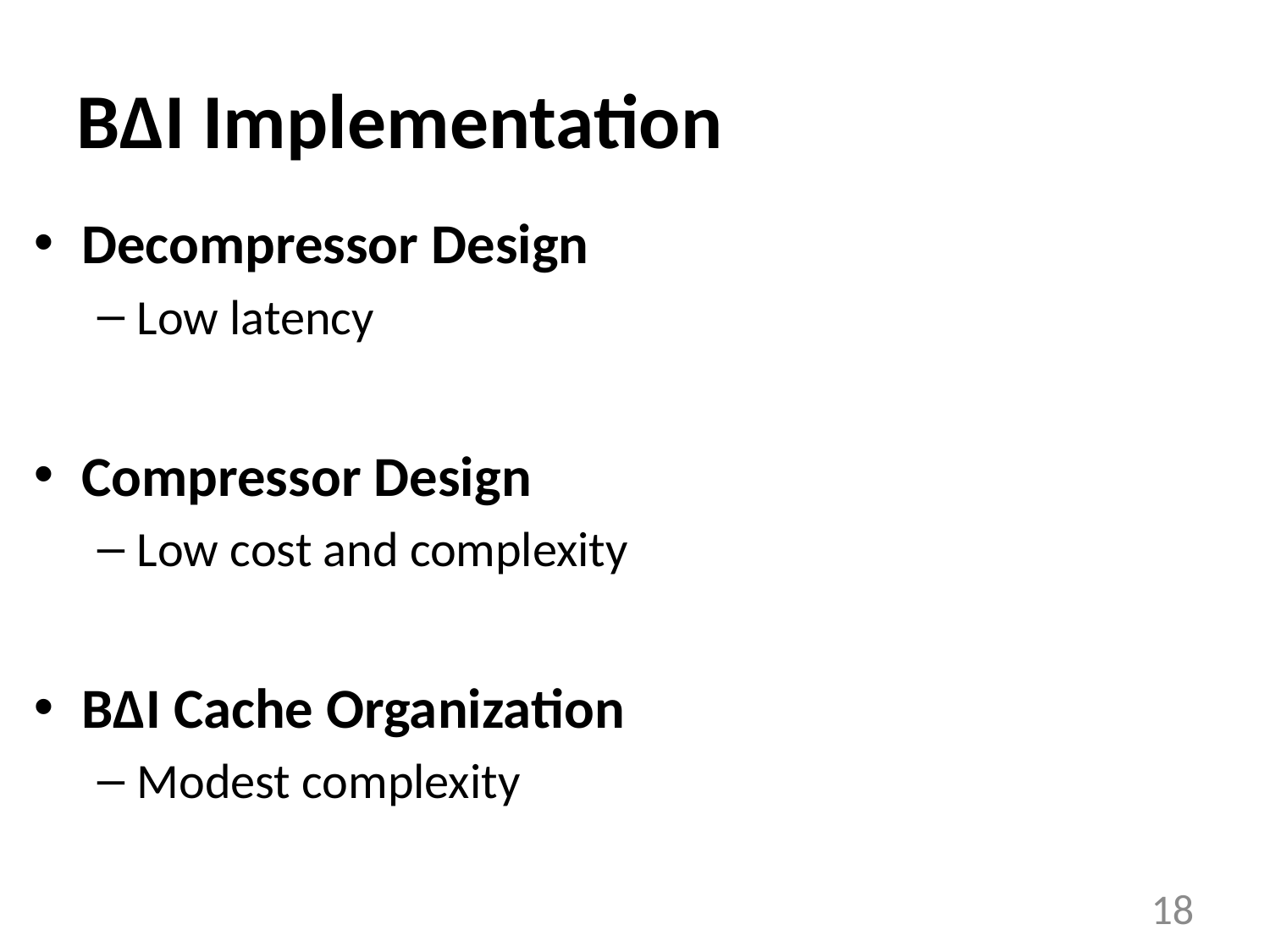

# BΔI Implementation
Decompressor Design
Low latency

Compressor Design
Low cost and complexity

BΔI Cache Organization
Modest complexity

18